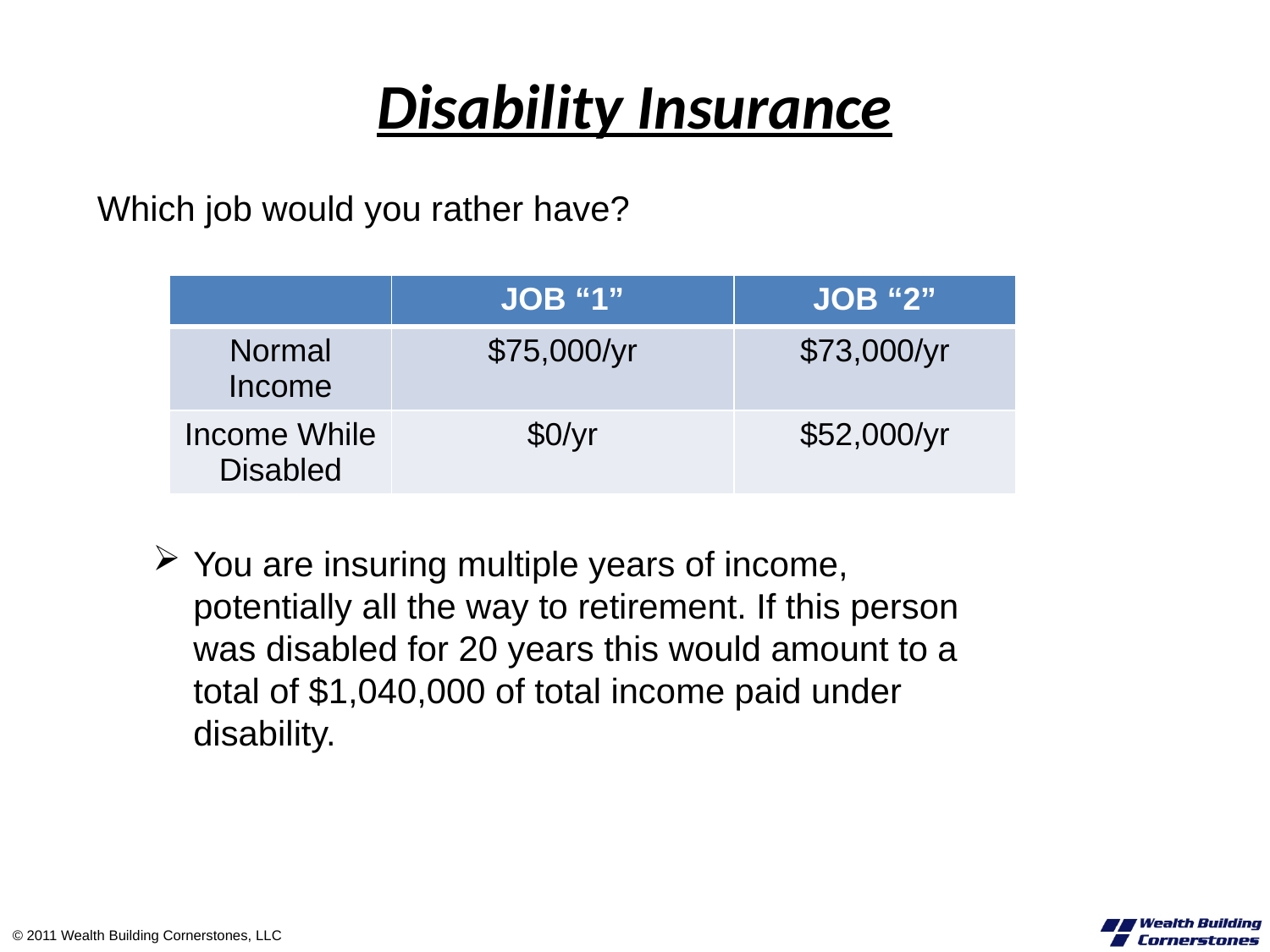

Disability Insurance
Which job would you rather have?

You are insuring multiple years of income, potentially all the way to retirement. If this person was disabled for 20 years this would amount to a total of $1,040,000 of total income paid under disability.

|  | JOB “1” | JOB “2” |
| --- | --- | --- |
| Normal Income | $75,000/yr | $73,000/yr |
| Income While Disabled | $0/yr | $52,000/yr |